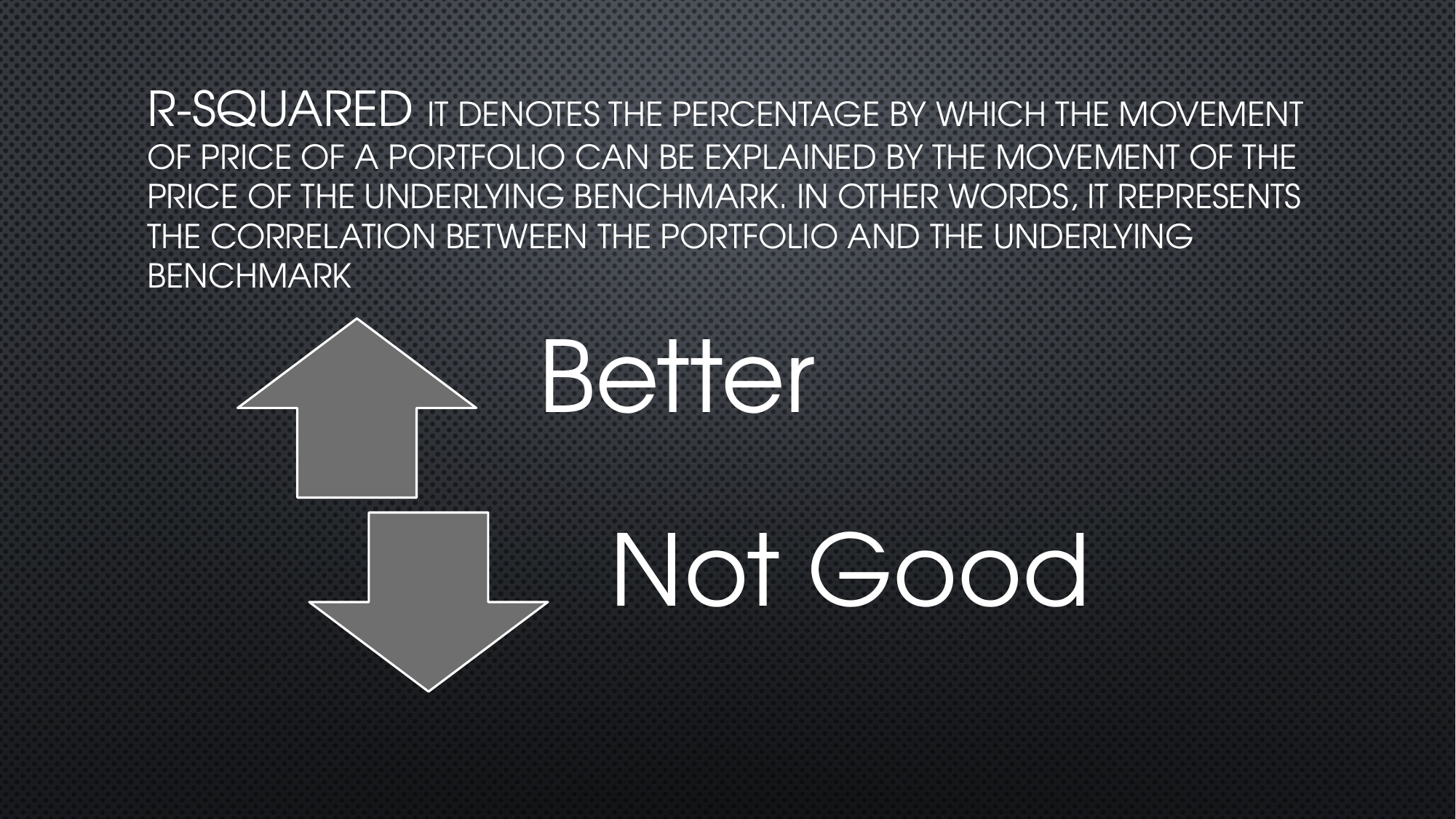

# R-Squared It denotes the percentage by which the movement of price of a portfolio can be explained by the movement of the price of the underlying benchmark. In other words, it represents the correlation between the portfolio and the underlying benchmark
Better
Not Good